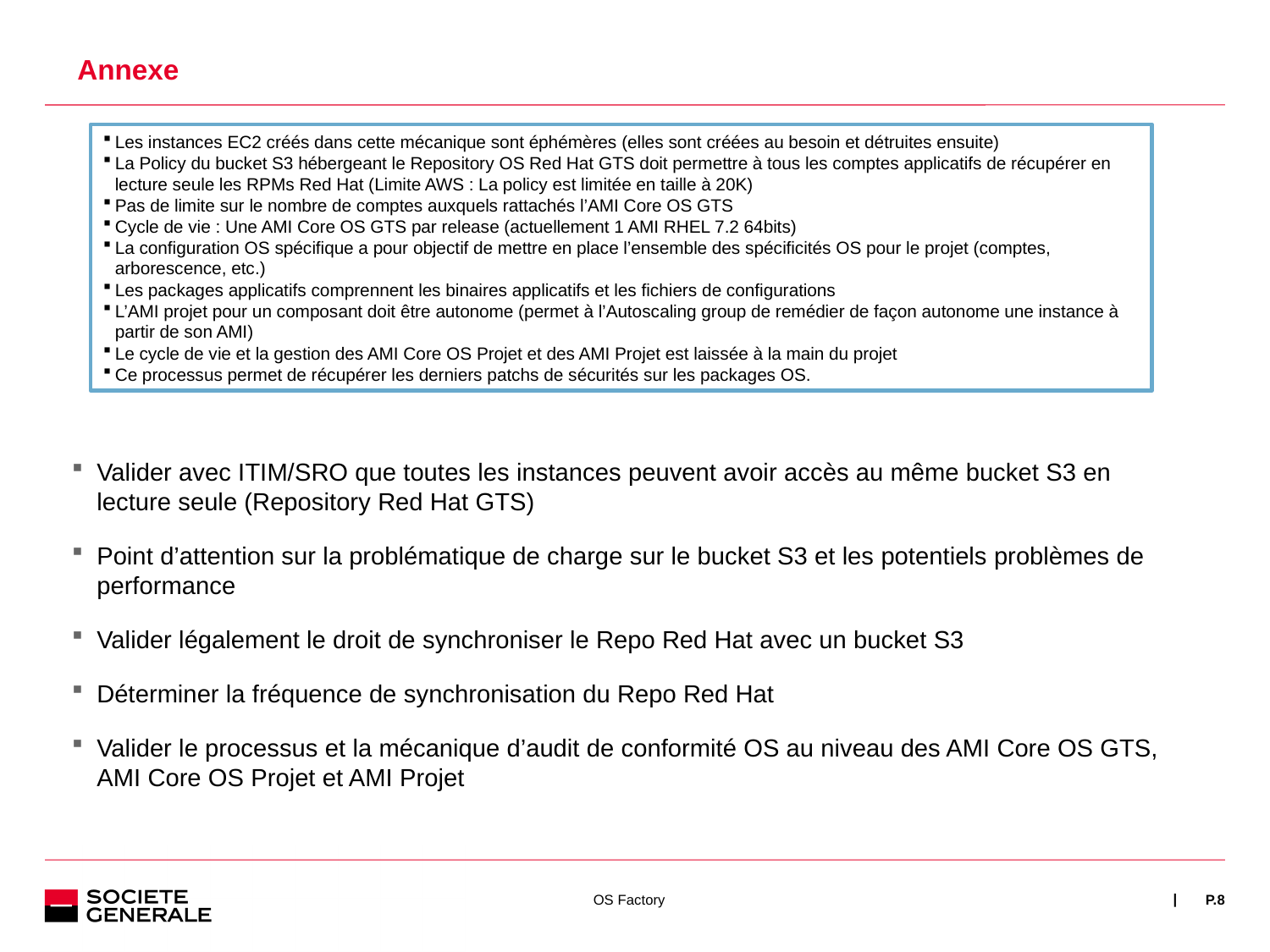

# Annexe
Les instances EC2 créés dans cette mécanique sont éphémères (elles sont créées au besoin et détruites ensuite)
La Policy du bucket S3 hébergeant le Repository OS Red Hat GTS doit permettre à tous les comptes applicatifs de récupérer en lecture seule les RPMs Red Hat (Limite AWS : La policy est limitée en taille à 20K)
Pas de limite sur le nombre de comptes auxquels rattachés l’AMI Core OS GTS
Cycle de vie : Une AMI Core OS GTS par release (actuellement 1 AMI RHEL 7.2 64bits)
La configuration OS spécifique a pour objectif de mettre en place l’ensemble des spécificités OS pour le projet (comptes, arborescence, etc.)
Les packages applicatifs comprennent les binaires applicatifs et les fichiers de configurations
L’AMI projet pour un composant doit être autonome (permet à l’Autoscaling group de remédier de façon autonome une instance à partir de son AMI)
Le cycle de vie et la gestion des AMI Core OS Projet et des AMI Projet est laissée à la main du projet
Ce processus permet de récupérer les derniers patchs de sécurités sur les packages OS.
Valider avec ITIM/SRO que toutes les instances peuvent avoir accès au même bucket S3 en lecture seule (Repository Red Hat GTS)
Point d’attention sur la problématique de charge sur le bucket S3 et les potentiels problèmes de performance
Valider légalement le droit de synchroniser le Repo Red Hat avec un bucket S3
Déterminer la fréquence de synchronisation du Repo Red Hat
Valider le processus et la mécanique d’audit de conformité OS au niveau des AMI Core OS GTS, AMI Core OS Projet et AMI Projet

OS Factory
P.8